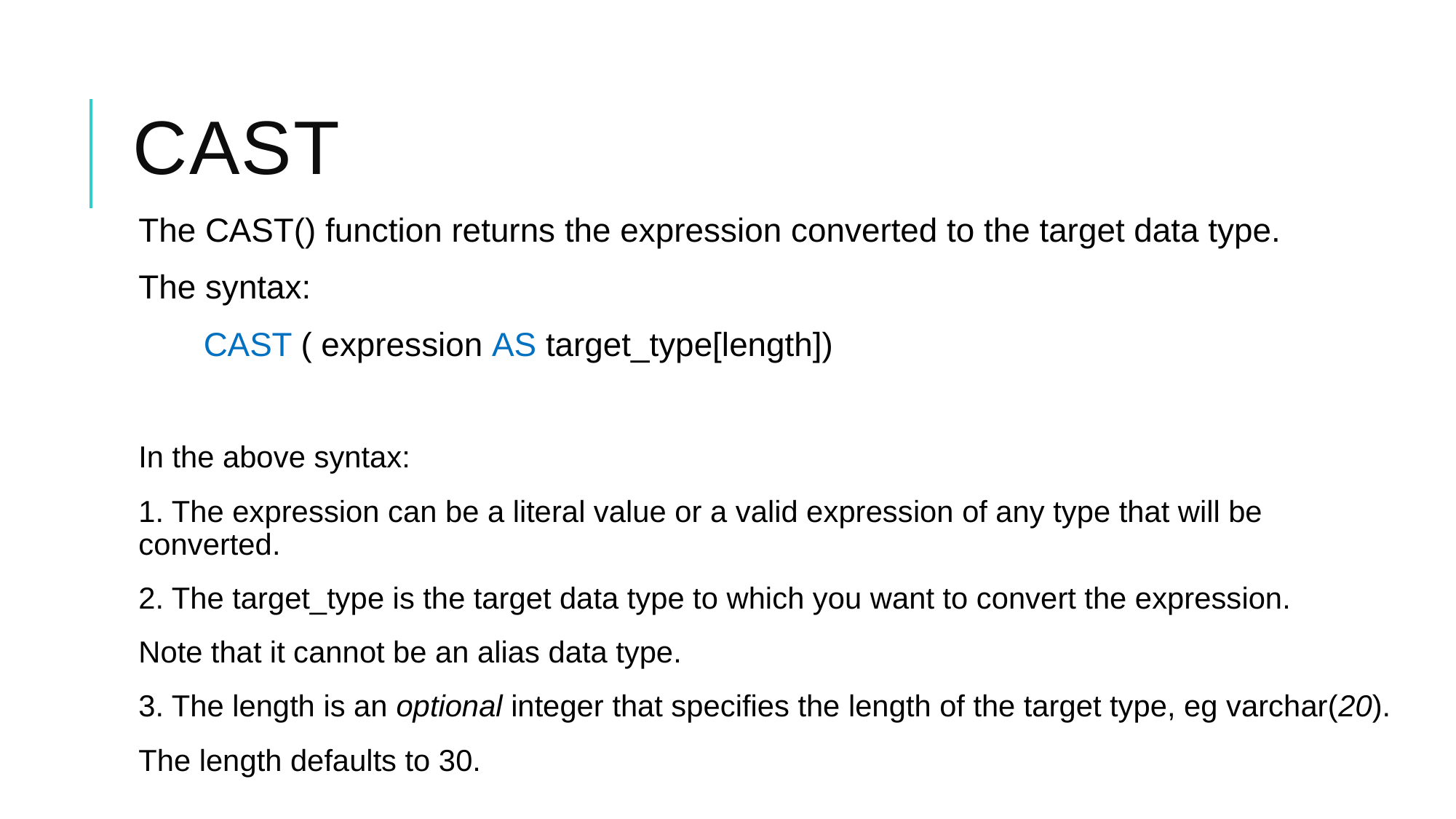

# Cast
The CAST() function returns the expression converted to the target data type.
The syntax:
       CAST ( expression AS target_type[length])

In the above syntax:
1. The expression can be a literal value or a valid expression of any type that will be converted.
2. The target_type is the target data type to which you want to convert the expression.
Note that it cannot be an alias data type.
3. The length is an optional integer that specifies the length of the target type, eg varchar(20).
The length defaults to 30.